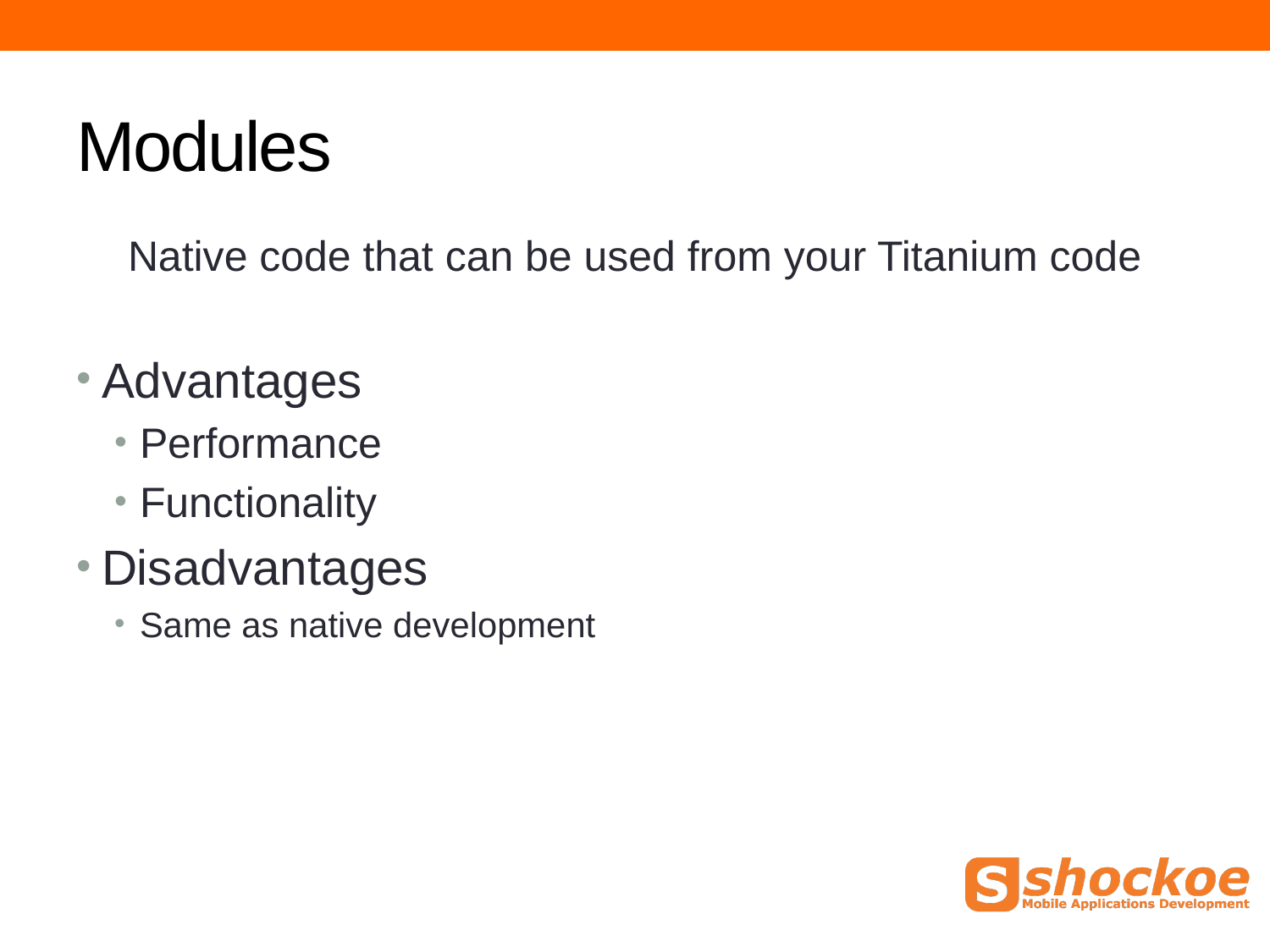

# Modules
Native code that can be used from your Titanium code

Advantages
Performance
Functionality
Disadvantages
Same as native development